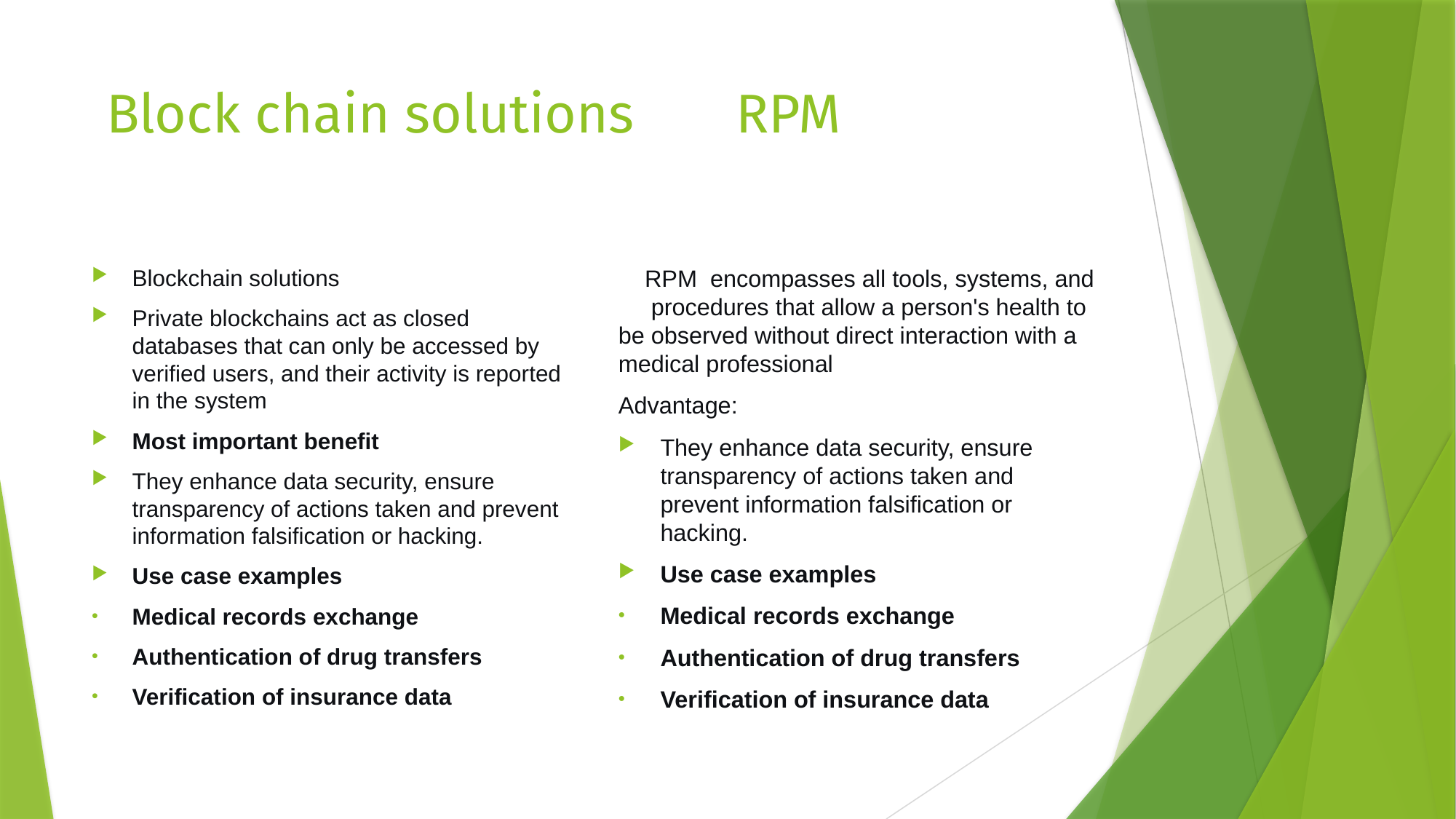

# Block chain solutions       RPM
Blockchain solutions
Private blockchains act as closed databases that can only be accessed by verified users, and their activity is reported in the system
Most important benefit
They enhance data security, ensure transparency of actions taken and prevent information falsification or hacking.
Use case examples
Medical records exchange
Authentication of drug transfers
Verification of insurance data

    RPM  encompasses all tools, systems, and      procedures that allow a person's health to be observed without direct interaction with a medical professional
Advantage:
They enhance data security, ensure transparency of actions taken and prevent information falsification or hacking.
Use case examples
Medical records exchange
Authentication of drug transfers
Verification of insurance data